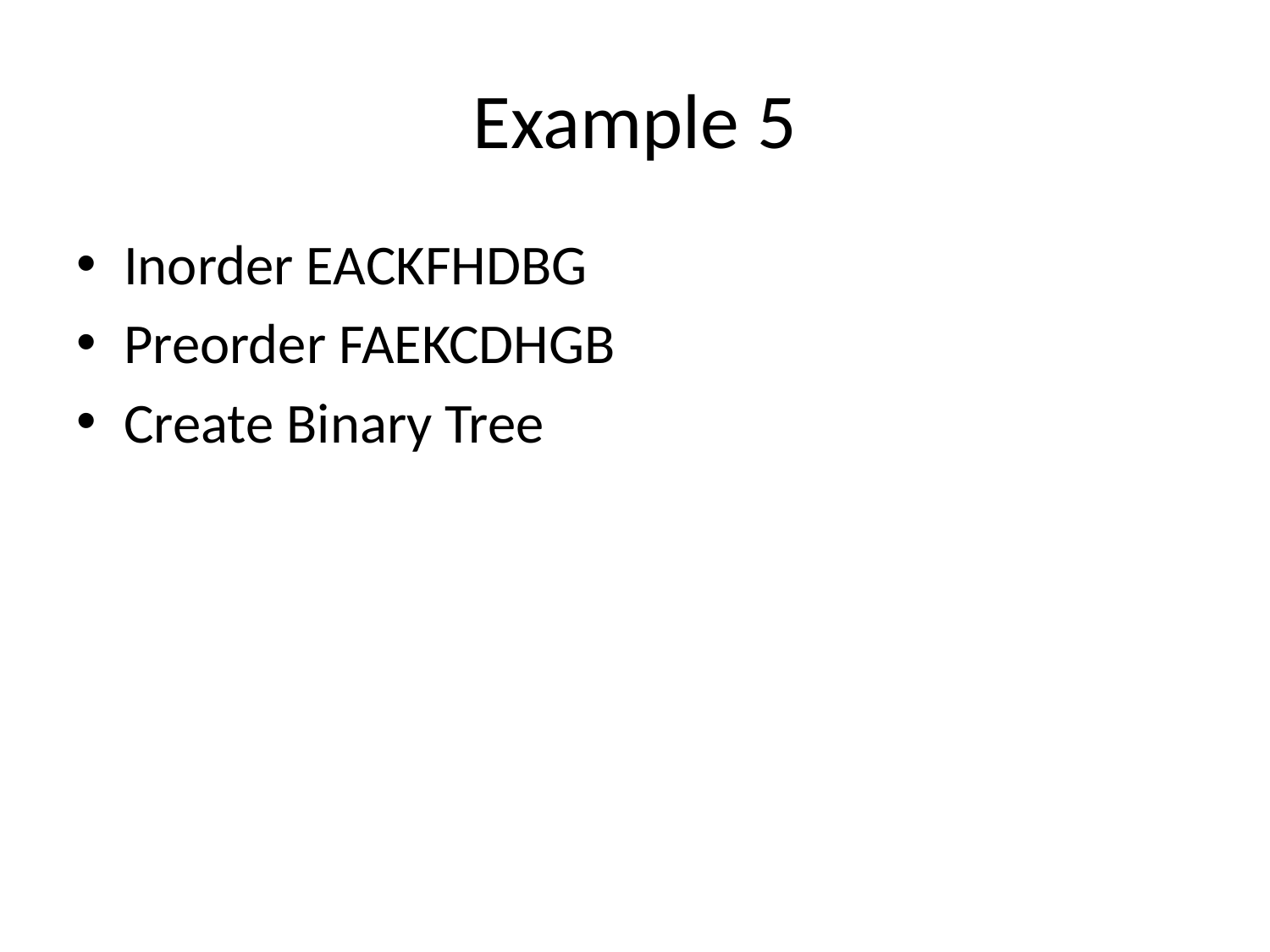

# Example 5
Inorder EACKFHDBG
Preorder FAEKCDHGB
Create Binary Tree